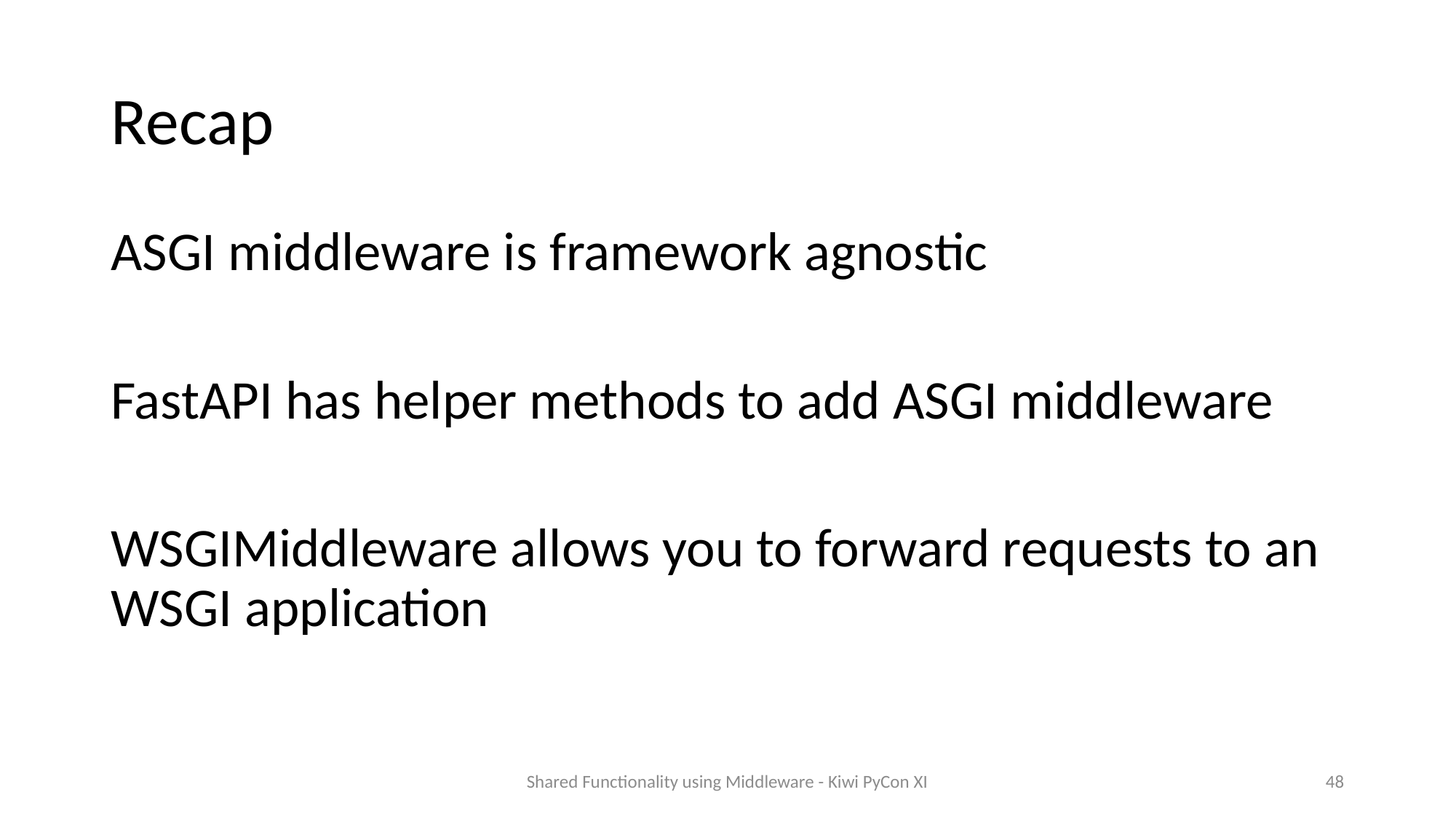

# Recap
ASGI middleware is framework agnostic

FastAPI has helper methods to add ASGI middleware

WSGIMiddleware allows you to forward requests to an WSGI application

Shared Functionality using Middleware - Kiwi PyCon XI
48